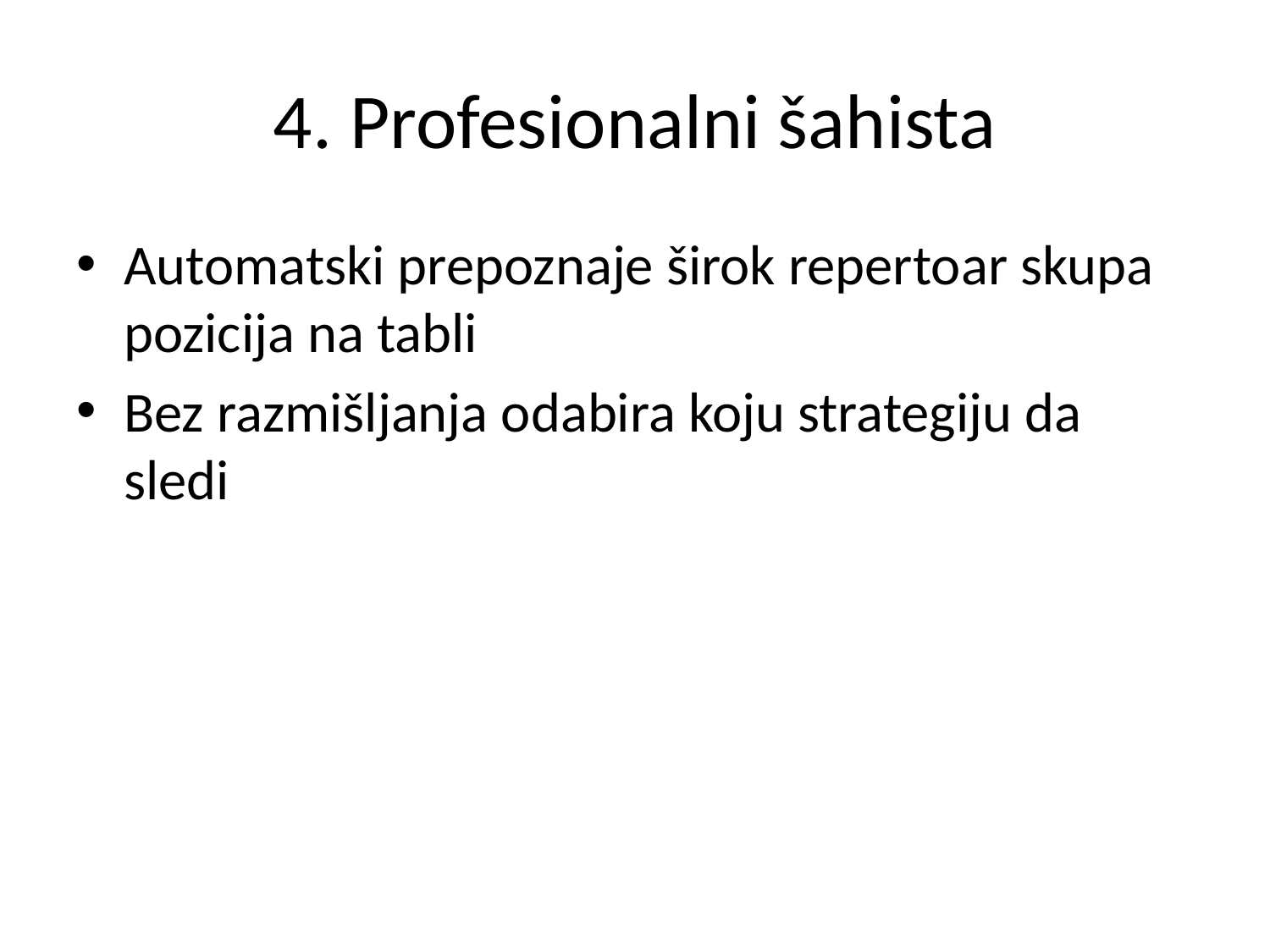

# 4. Profesionalni šahista
Automatski prepoznaje širok repertoar skupa pozicija na tabli
Bez razmišljanja odabira koju strategiju da sledi